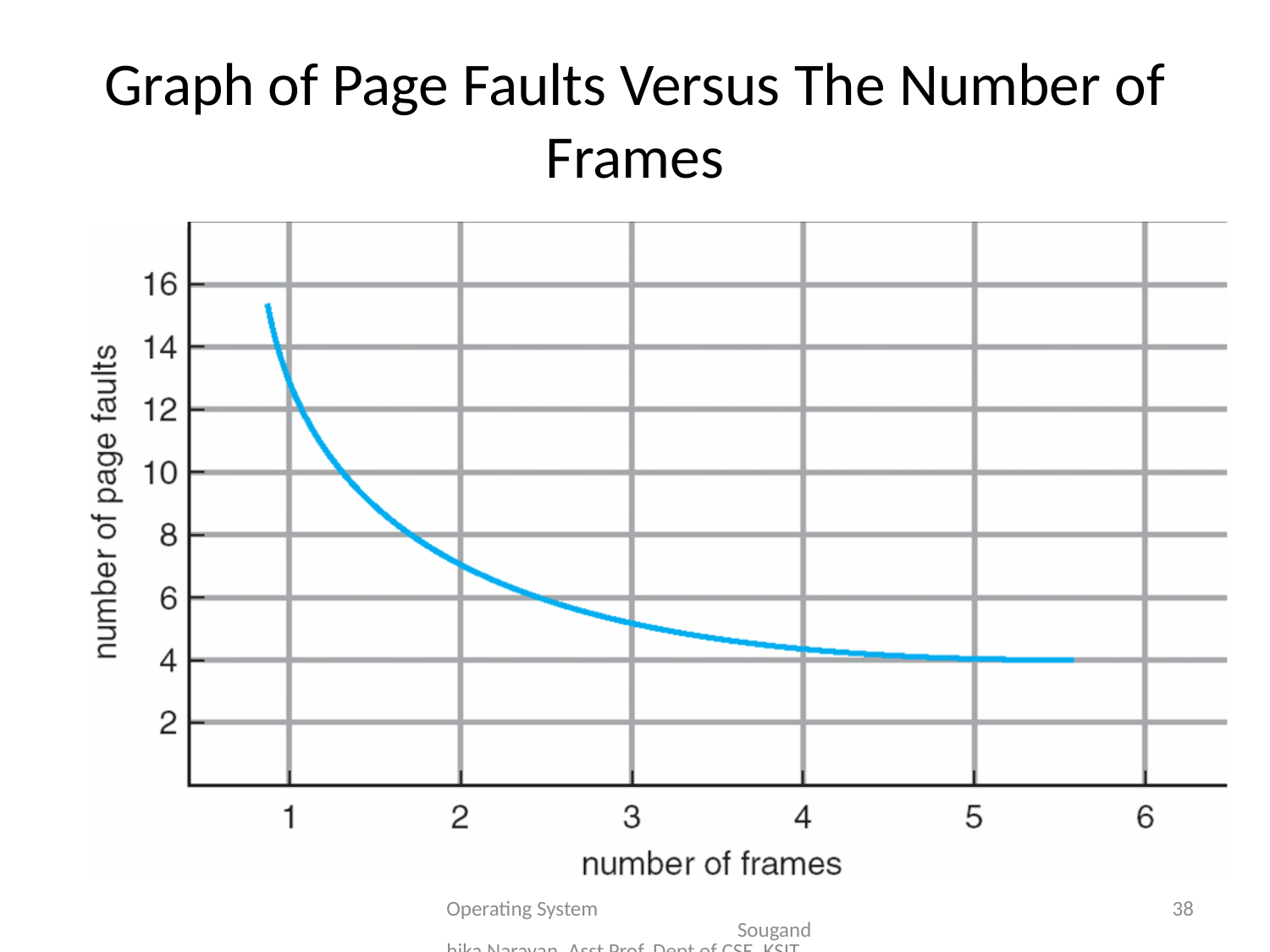

# Graph of Page Faults Versus The Number of Frames

Operating System                                                                                                          Sougandhika Narayan, Asst Prof, Dept of CSE, KSIT
38